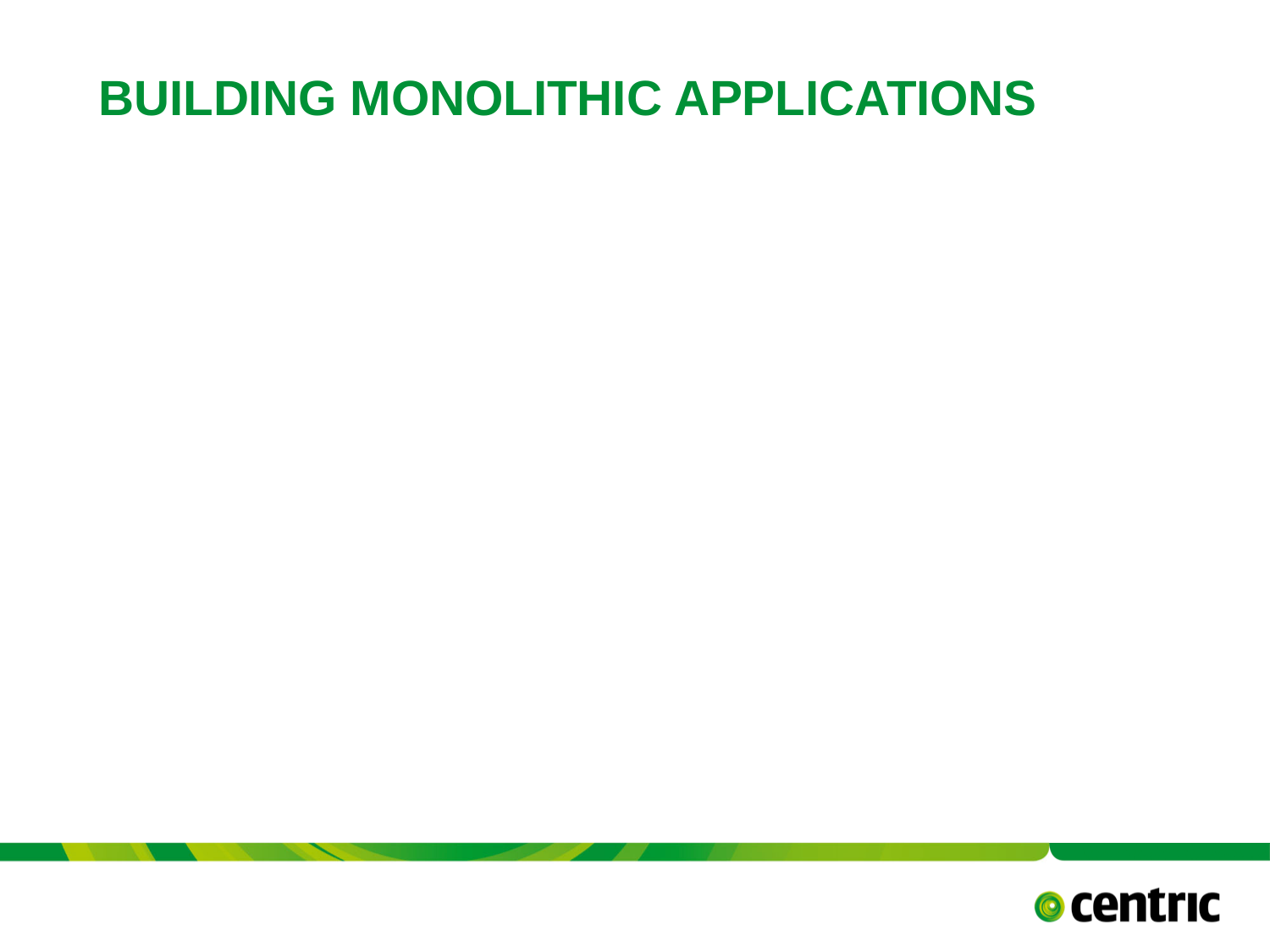

# Building Monolithic Applications

TITLE PRESENTATION
May 31, 2017